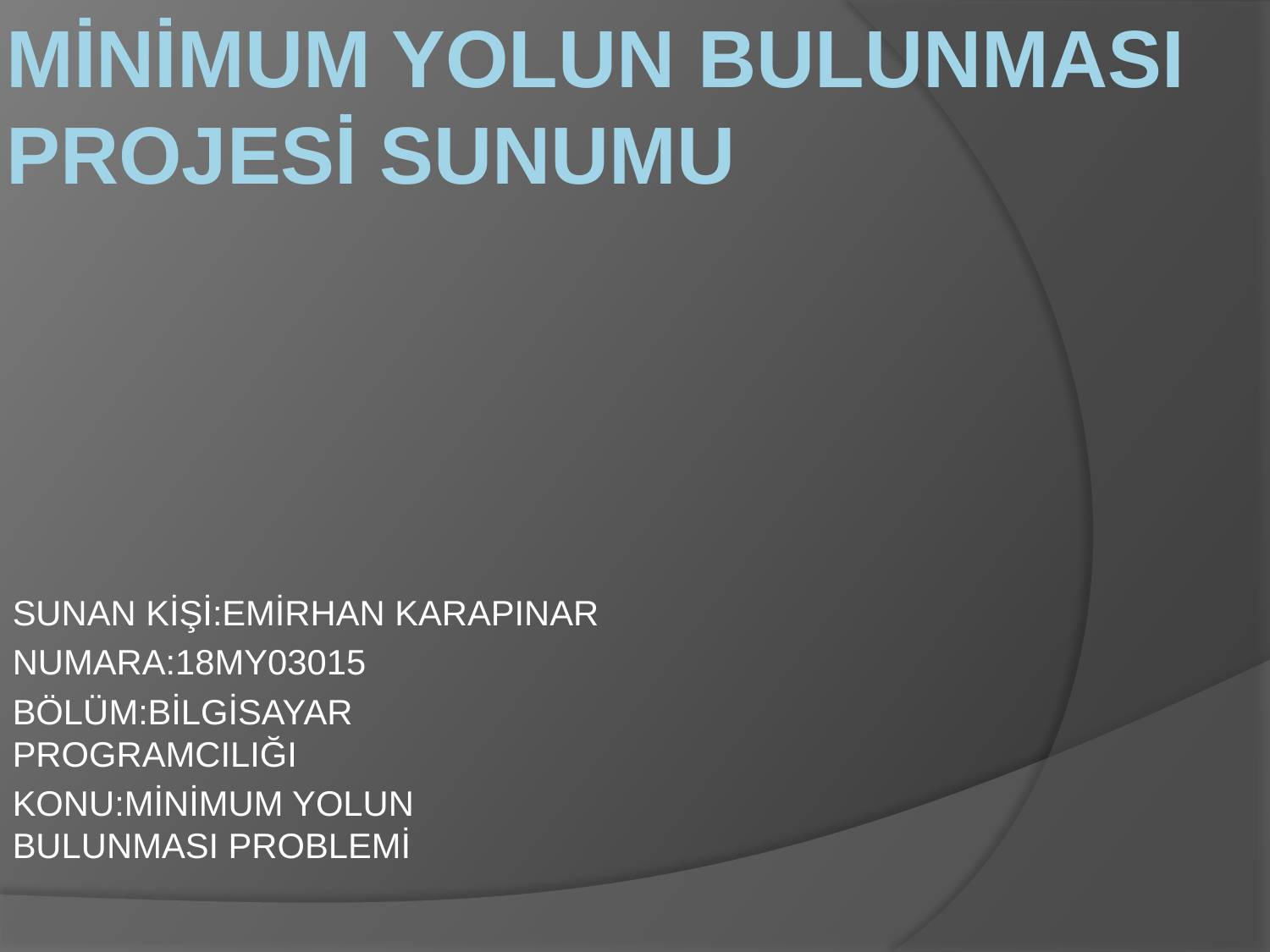

# MİNİMUM YOLUN BULUNMASI PROJESİ SUNUMU
SUNAN KİŞİ:EMİRHAN KARAPINAR
NUMARA:18MY03015
BÖLÜM:BİLGİSAYAR PROGRAMCILIĞI
KONU:MİNİMUM YOLUN BULUNMASI PROBLEMİ